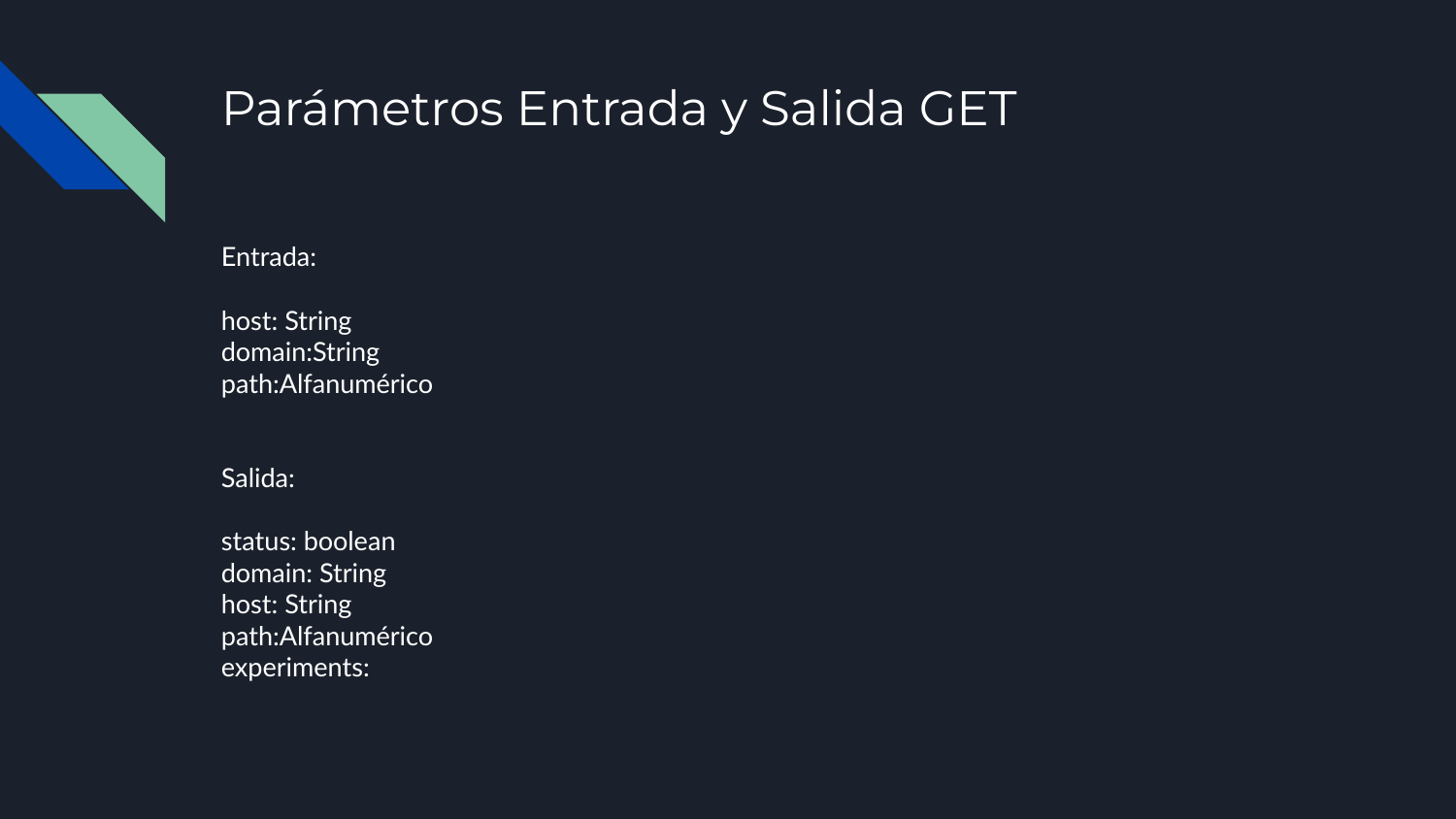

# Parámetros Entrada y Salida GET
Entrada:
host: String
domain:String
path:Alfanumérico

Salida:

status: boolean
domain: String
host: String
path:Alfanumérico
experiments: